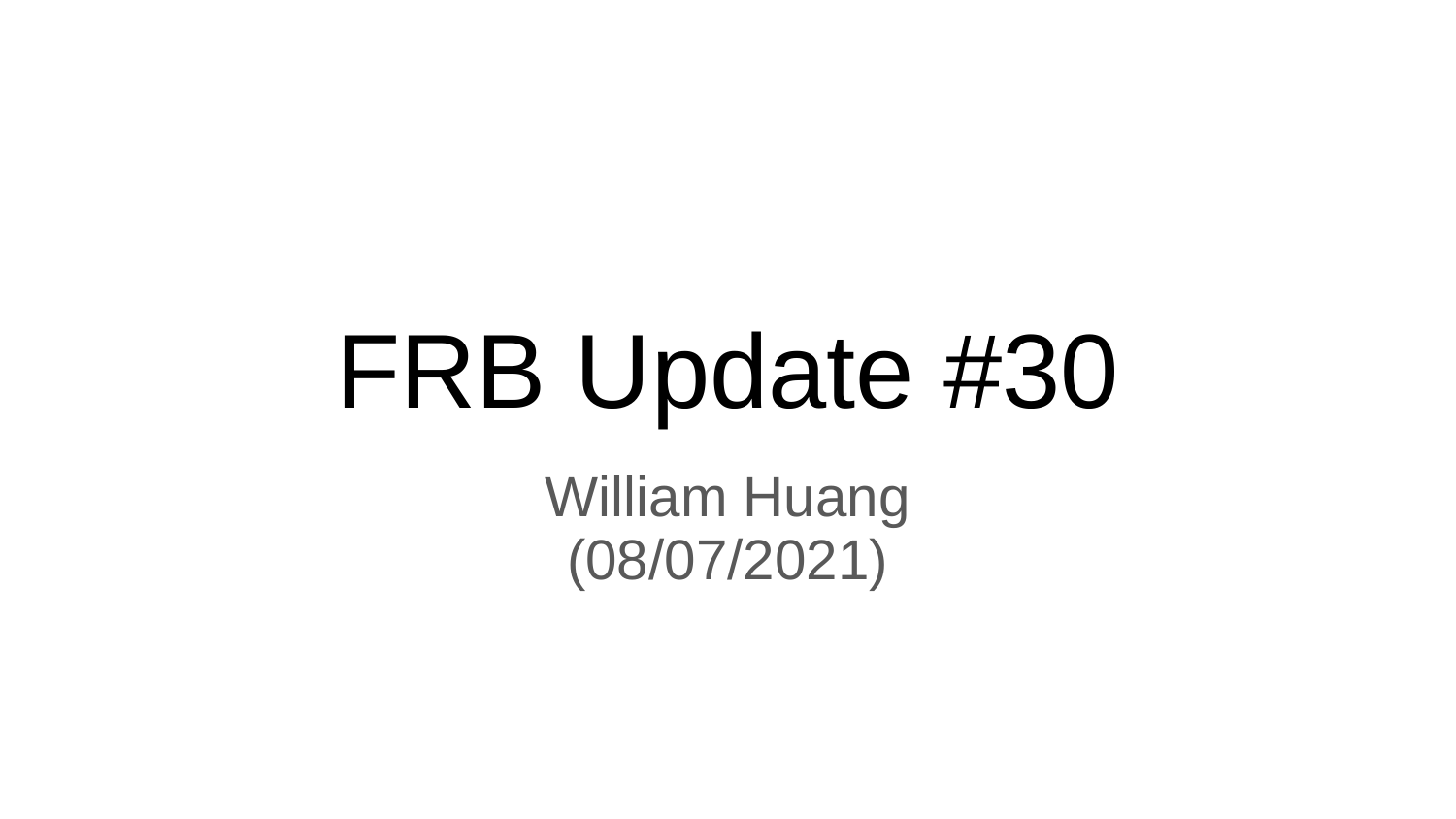

# FRB Update #30
William Huang
(08/07/2021)